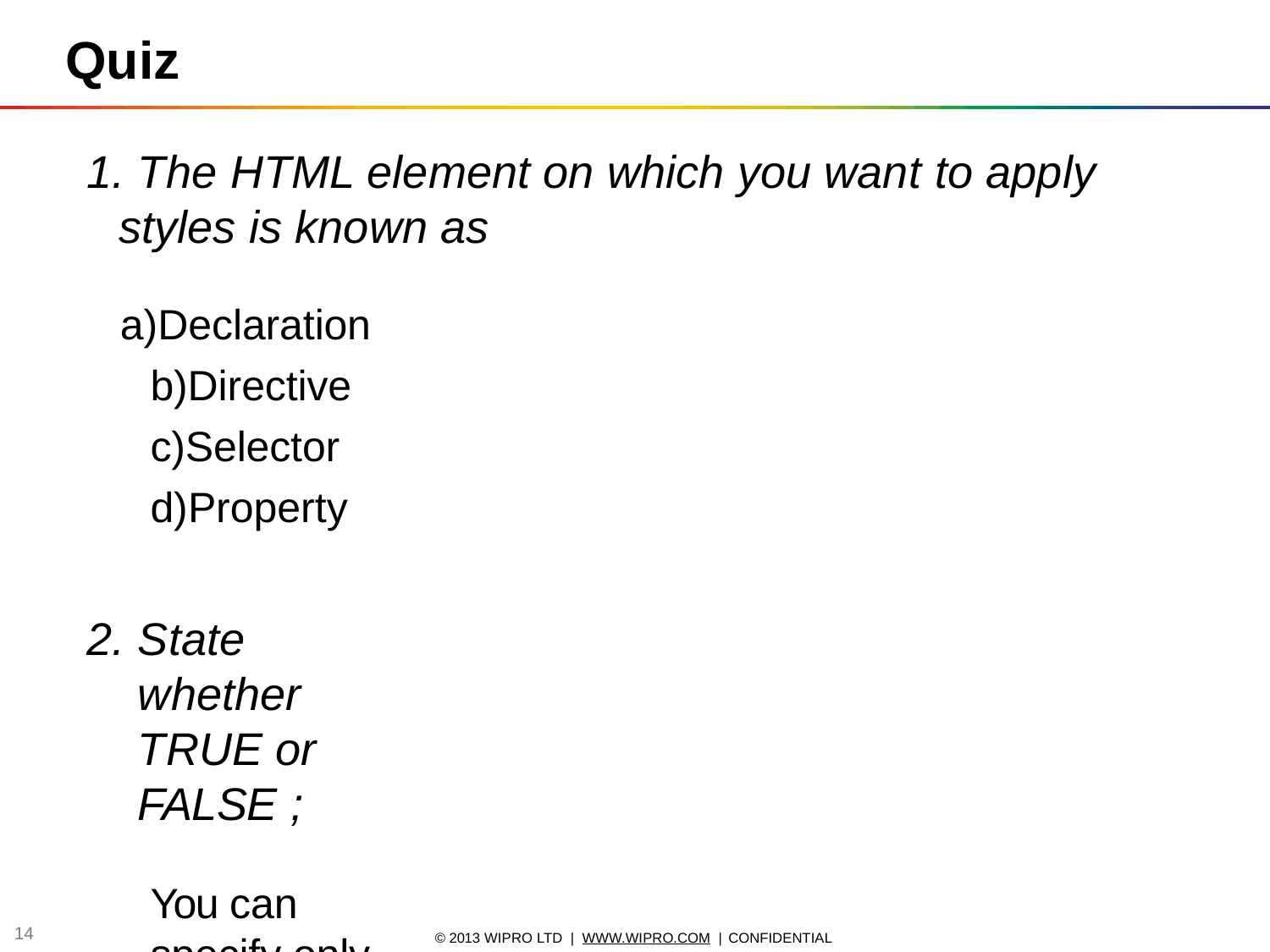

# Quiz
The HTML element on which you want to apply
styles is known as
Declaration  b)Directive  c)Selector  d)Property

State whether TRUE or FALSE ;

You can specify only one declaration for a selector.
14
© 2013 WIPRO LTD  |  WWW.WIPRO.COM  | CONFIDENTIAL